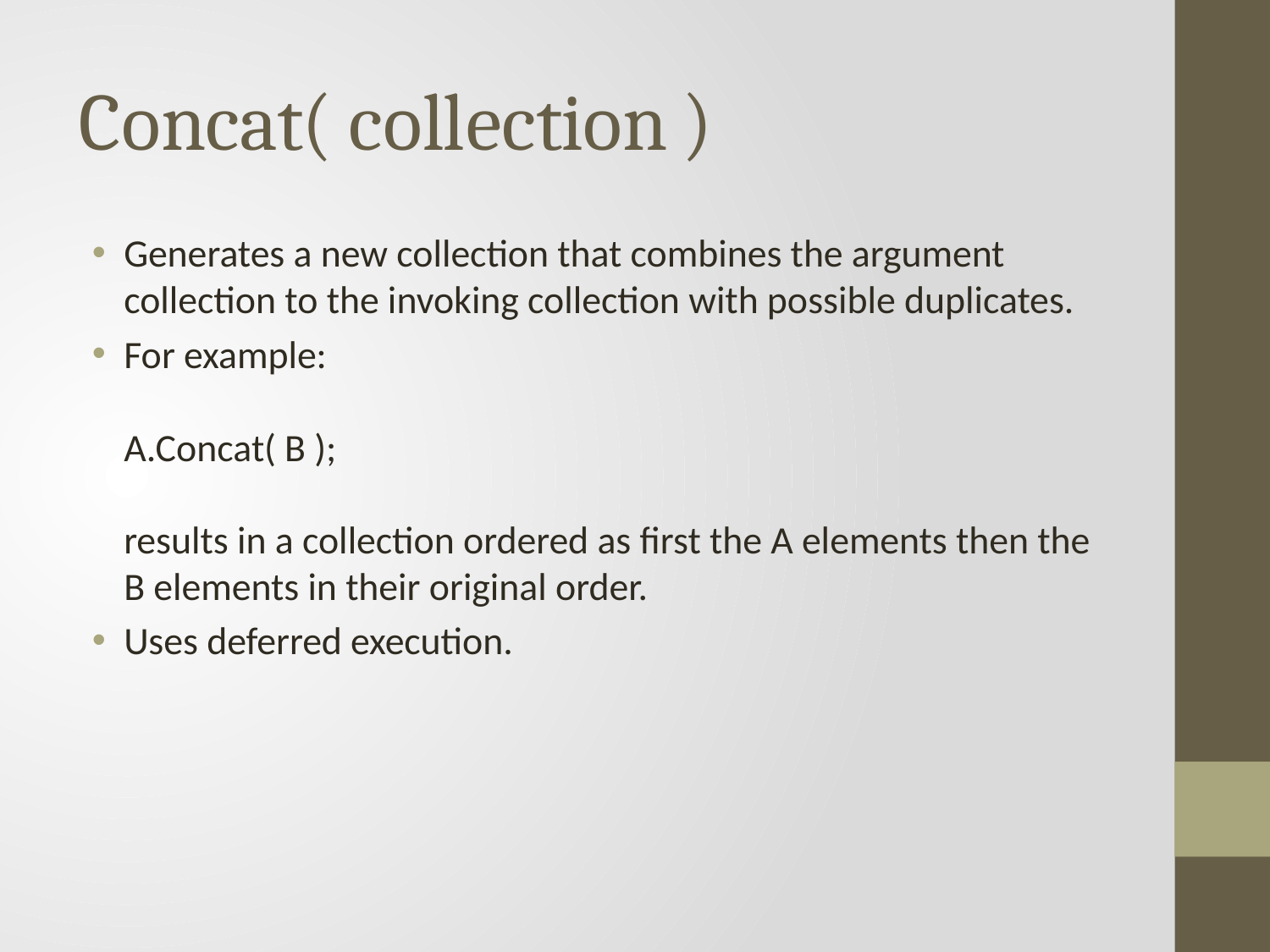

# Concat( collection )
Generates a new collection that combines the argument collection to the invoking collection with possible duplicates.
For example:
A.Concat( B );
results in a collection ordered as first the A elements then the B elements in their original order.
Uses deferred execution.